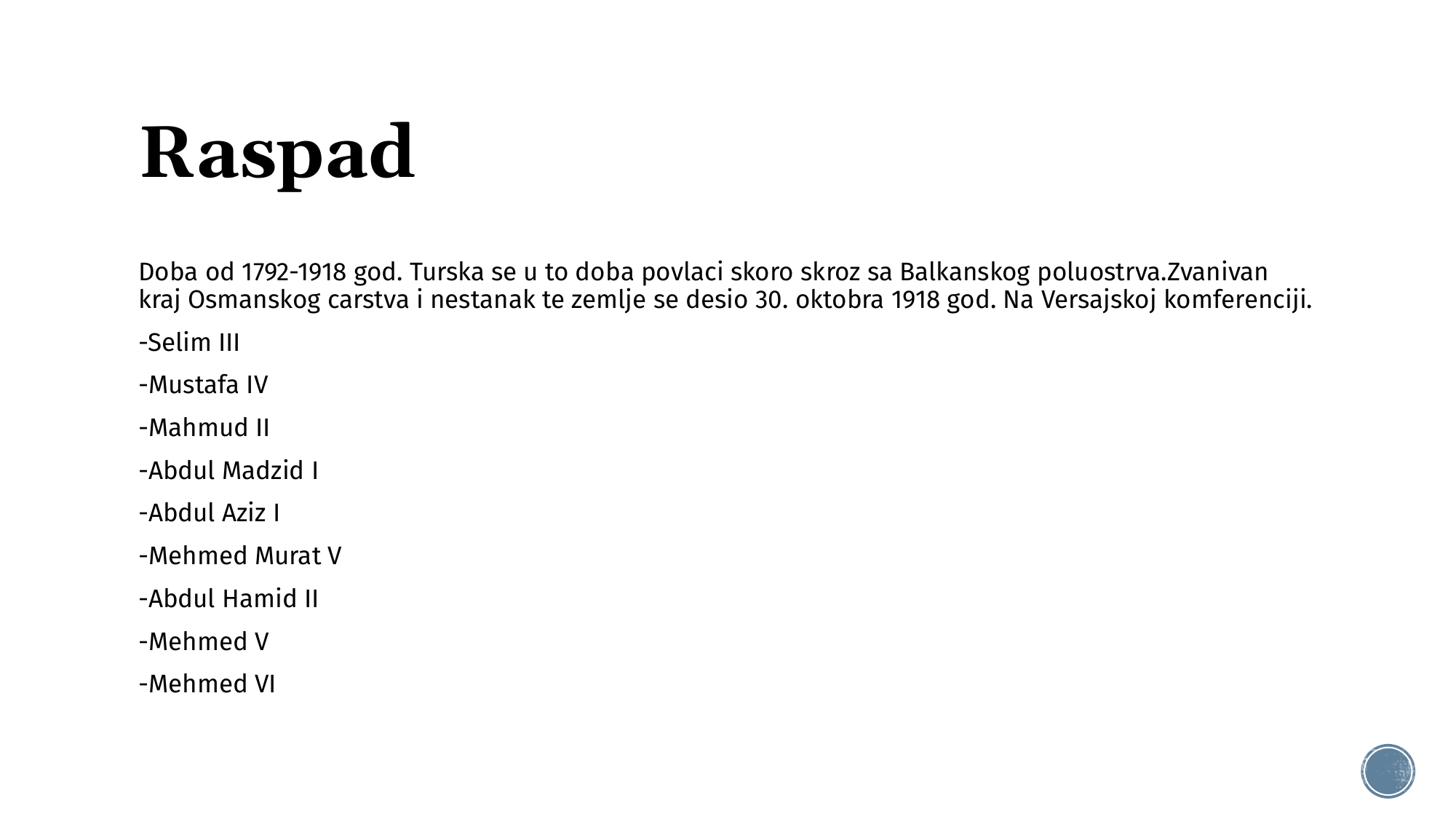

# Raspad
Doba od 1792-1918 god. Turska se u to doba povlaci skoro skroz sa Balkanskog poluostrva.Zvanivan kraj Osmanskog carstva i nestanak te zemlje se desio 30. oktobra 1918 god. Na Versajskoj komferenciji.
-Selim III
-Mustafa IV
-Mahmud II
-Abdul Madzid I
-Abdul Aziz I
-Mehmed Murat V
-Abdul Hamid II
-Mehmed V
-Mehmed VI